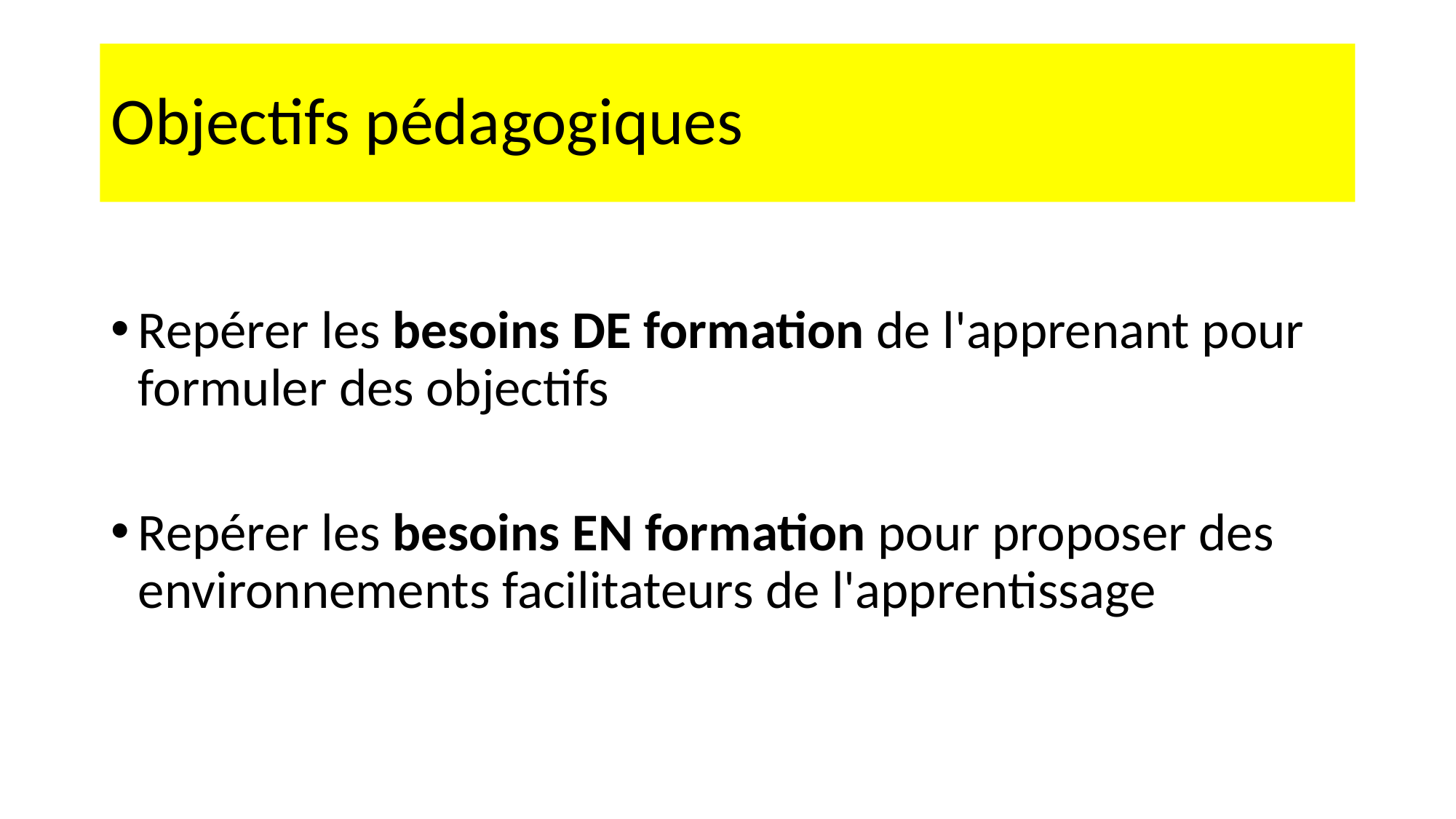

# Objectifs pédagogiques

Repérer les besoins DE formation de l'apprenant pour formuler des objectifs

Repérer les besoins EN formation pour proposer des environnements facilitateurs de l'apprentissage